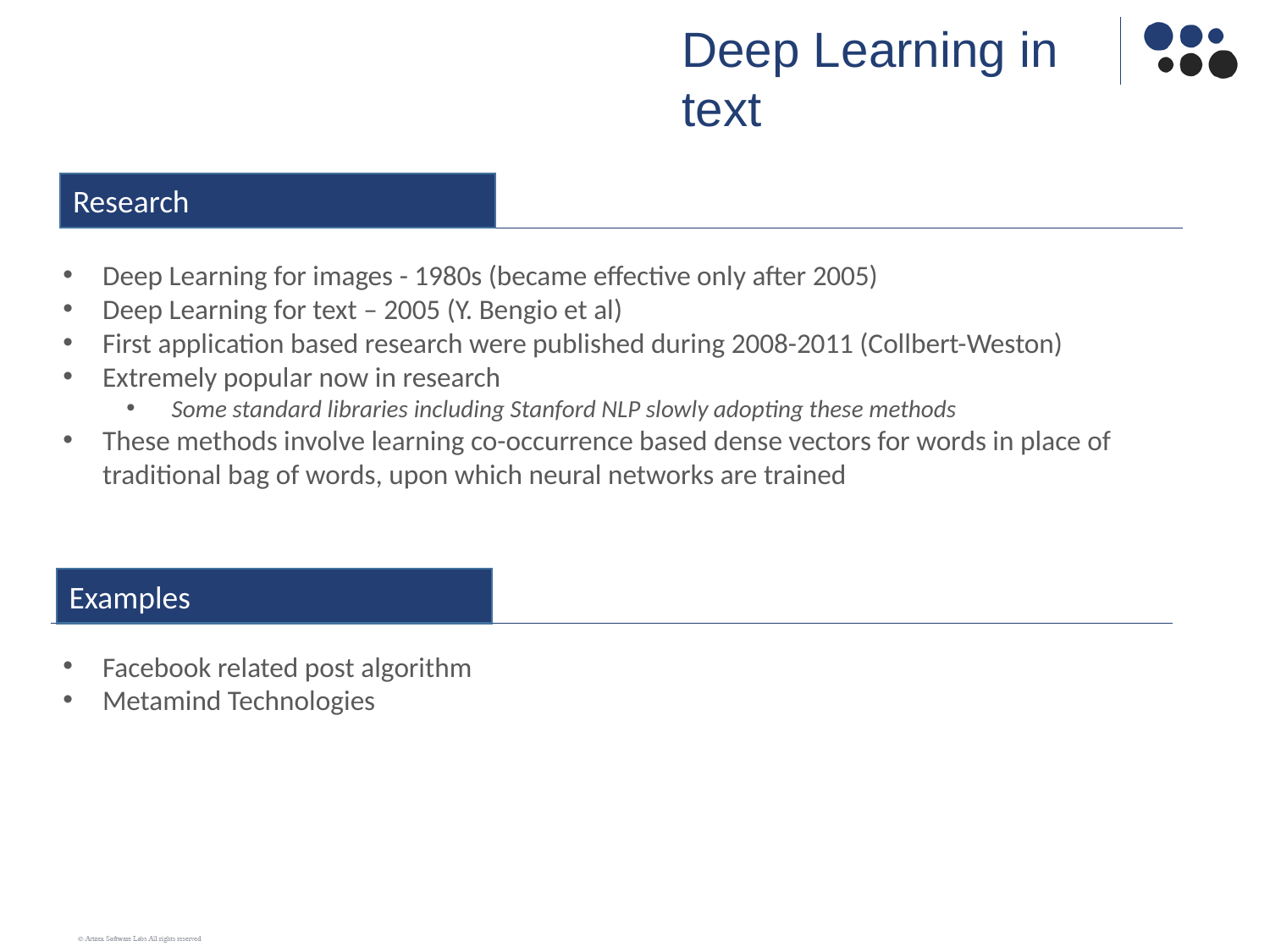

Deep Learning in text
Research
Deep Learning for images - 1980s (became effective only after 2005)
Deep Learning for text – 2005 (Y. Bengio et al)
First application based research were published during 2008-2011 (Collbert-Weston)
Extremely popular now in research
 Some standard libraries including Stanford NLP slowly adopting these methods
These methods involve learning co-occurrence based dense vectors for words in place of traditional bag of words, upon which neural networks are trained
Examples
Facebook related post algorithm
Metamind Technologies